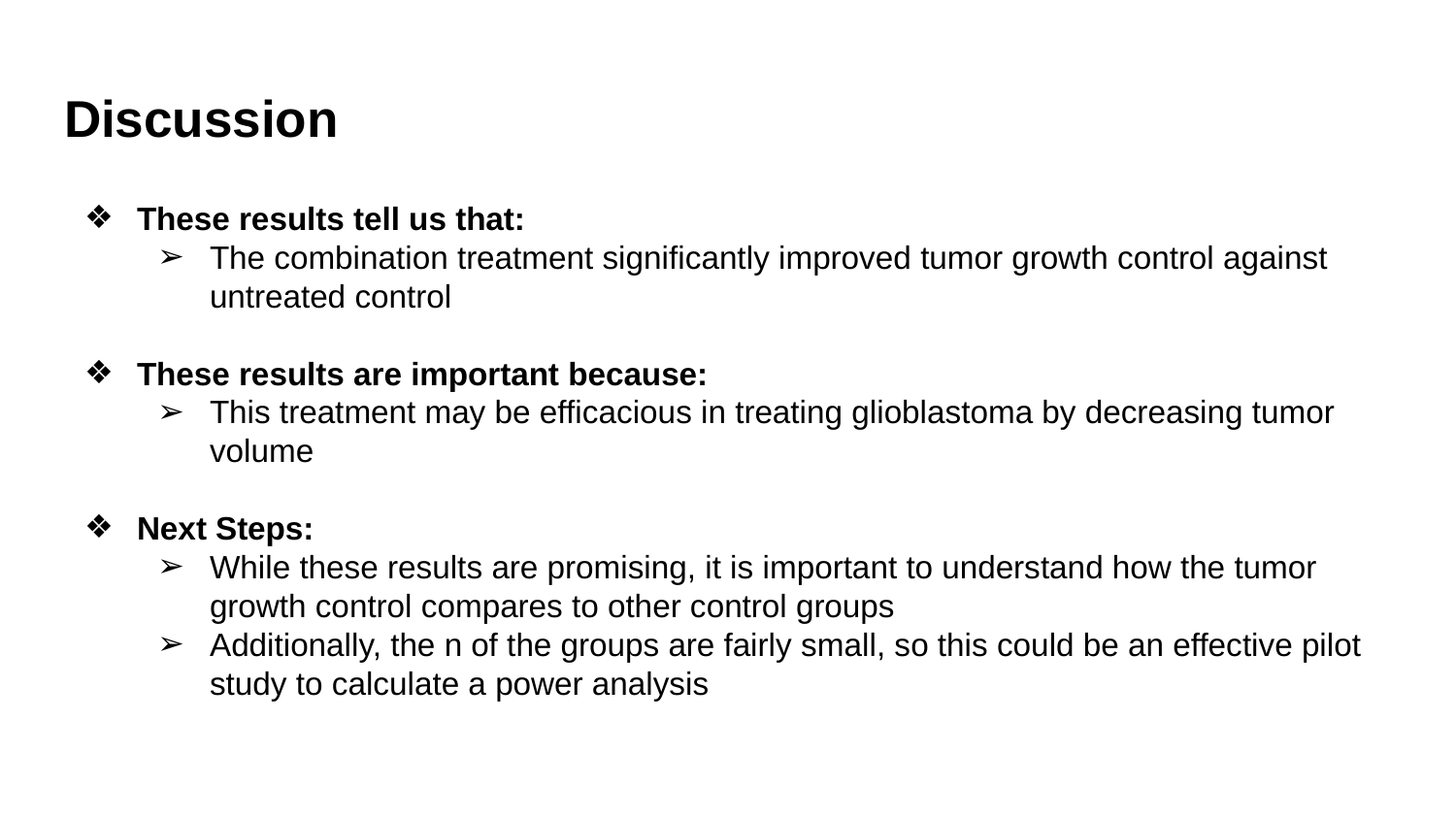

# Discussion
These results tell us that:
The combination treatment significantly improved tumor growth control against untreated control

These results are important because:
This treatment may be efficacious in treating glioblastoma by decreasing tumor volume

Next Steps:
While these results are promising, it is important to understand how the tumor growth control compares to other control groups
Additionally, the n of the groups are fairly small, so this could be an effective pilot study to calculate a power analysis